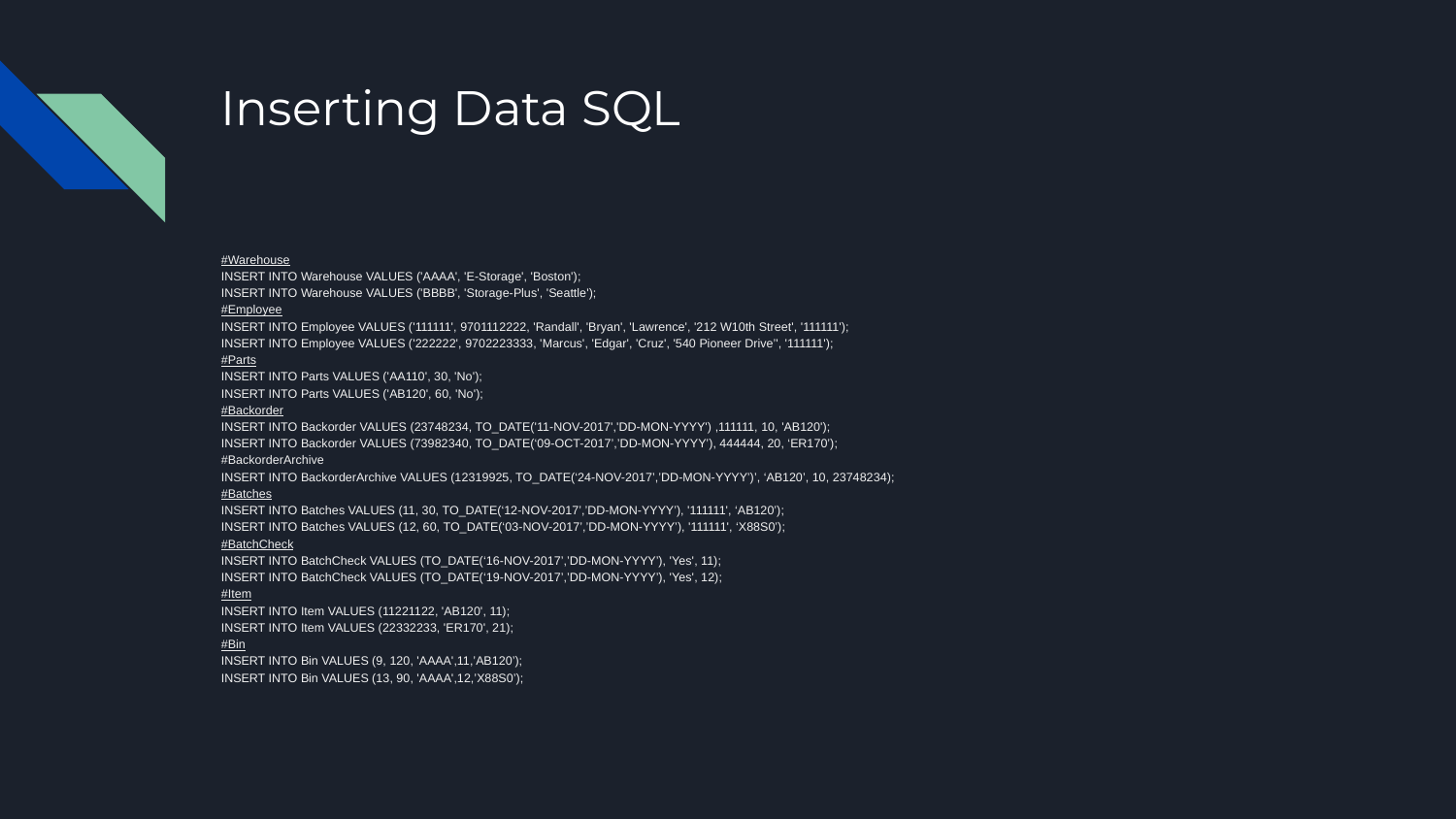

# Inserting Data SQL
#Warehouse
INSERT INTO Warehouse VALUES ('AAAA', 'E-Storage', 'Boston');
INSERT INTO Warehouse VALUES ('BBBB', 'Storage-Plus', 'Seattle');
#Employee
INSERT INTO Employee VALUES ('111111', 9701112222, 'Randall', 'Bryan', 'Lawrence', '212 W10th Street', '111111');
INSERT INTO Employee VALUES ('222222', 9702223333, 'Marcus', 'Edgar', 'Cruz', '540 Pioneer Drive’', '111111');
#Parts
INSERT INTO Parts VALUES ('AA110', 30, 'No');
INSERT INTO Parts VALUES ('AB120', 60, 'No');
#Backorder
INSERT INTO Backorder VALUES (23748234, TO_DATE('11-NOV-2017','DD-MON-YYYY') ,111111, 10, 'AB120');
INSERT INTO Backorder VALUES (73982340, TO_DATE(‘09-OCT-2017’,’DD-MON-YYYY’), 444444, 20, ‘ER170’);
#BackorderArchive
INSERT INTO BackorderArchive VALUES (12319925, TO_DATE(‘24-NOV-2017’,’DD-MON-YYYY’)’, ‘AB120’, 10, 23748234);
#Batches
INSERT INTO Batches VALUES (11, 30, TO_DATE(‘12-NOV-2017’,’DD-MON-YYYY’), '111111', ‘AB120’);
INSERT INTO Batches VALUES (12, 60, TO_DATE(‘03-NOV-2017’,’DD-MON-YYYY’), '111111', ‘X88S0’);
#BatchCheck
INSERT INTO BatchCheck VALUES (TO_DATE(‘16-NOV-2017’,’DD-MON-YYYY’), 'Yes', 11);
INSERT INTO BatchCheck VALUES (TO_DATE(‘19-NOV-2017’,’DD-MON-YYYY’), 'Yes', 12);
#Item
INSERT INTO Item VALUES (11221122, 'AB120', 11);
INSERT INTO Item VALUES (22332233, 'ER170', 21);
#Bin
INSERT INTO Bin VALUES (9, 120, 'AAAA',11,’AB120’);
INSERT INTO Bin VALUES (13, 90, 'AAAA',12,’X88S0’);